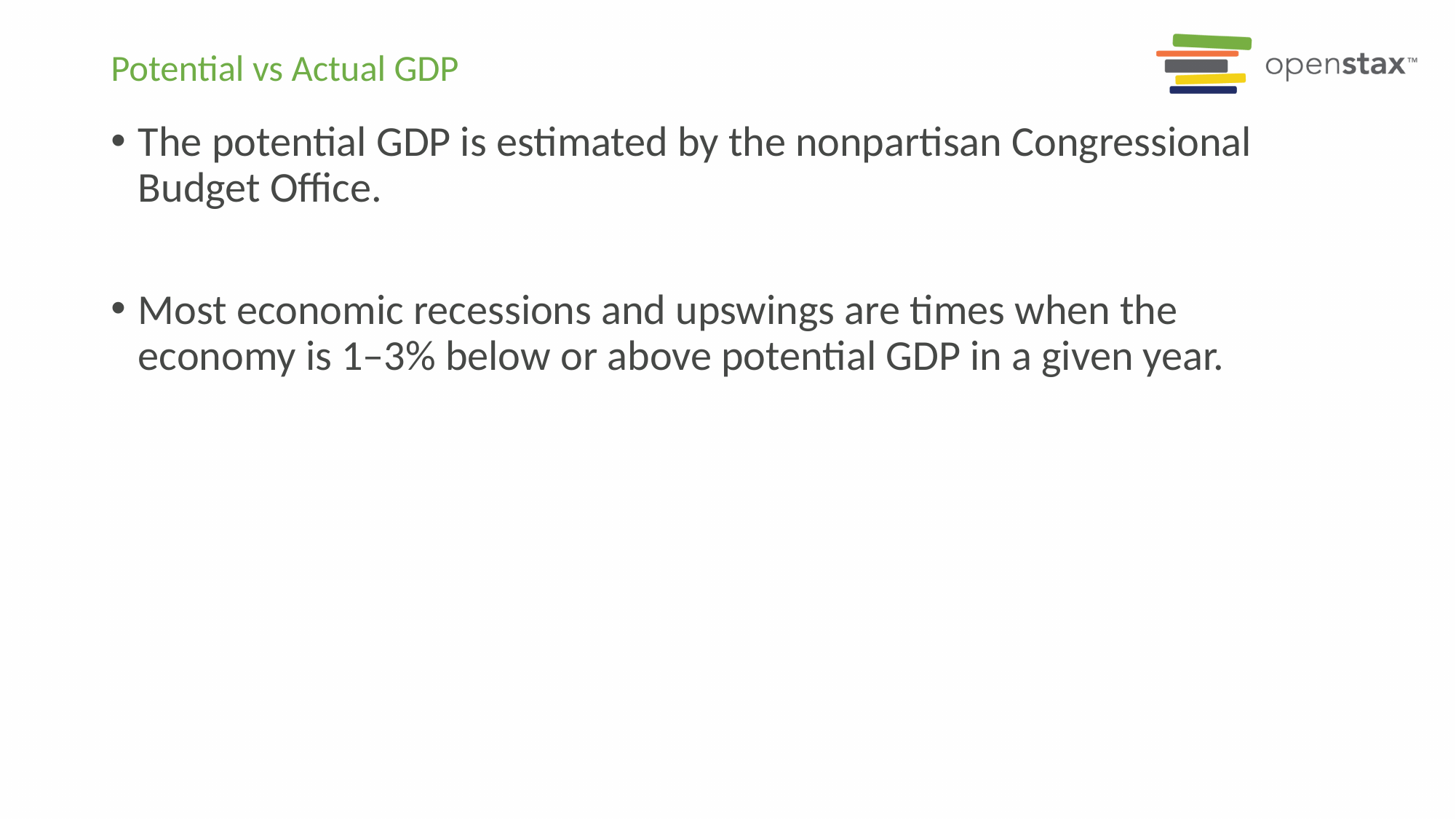

# Potential vs Actual GDP
The potential GDP is estimated by the nonpartisan Congressional Budget Office.

Most economic recessions and upswings are times when the economy is 1–3% below or above potential GDP in a given year.